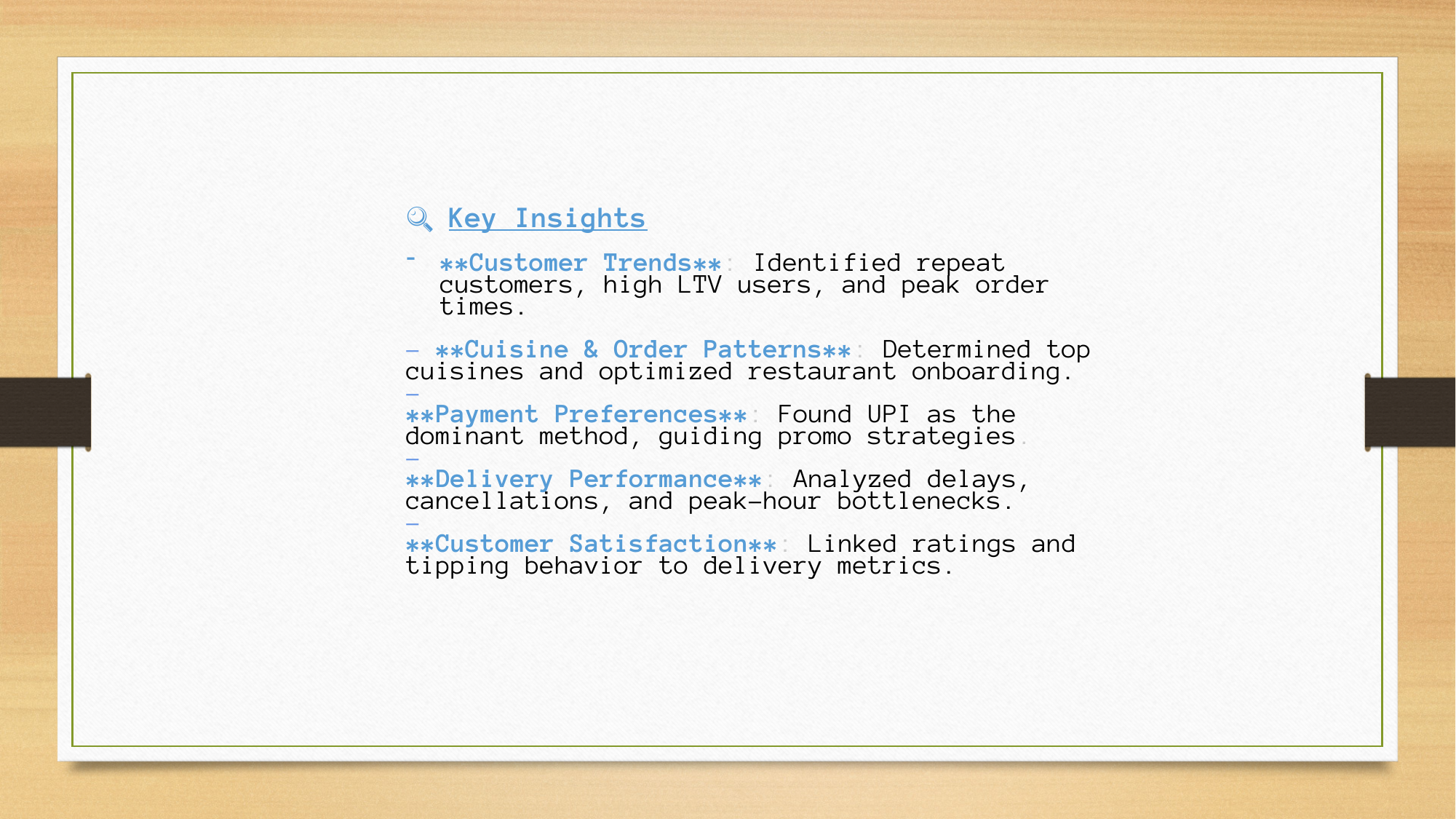

🔍 Key Insights

**Customer Trends**: Identified repeat customers, high LTV users, and peak order times.

- **Cuisine & Order Patterns**: Determined top cuisines and optimized restaurant onboarding.
-
**Payment Preferences**: Found UPI as the dominant method, guiding promo strategies.
-
**Delivery Performance**: Analyzed delays, cancellations, and peak-hour bottlenecks.
-
**Customer Satisfaction**: Linked ratings and tipping behavior to delivery metrics.